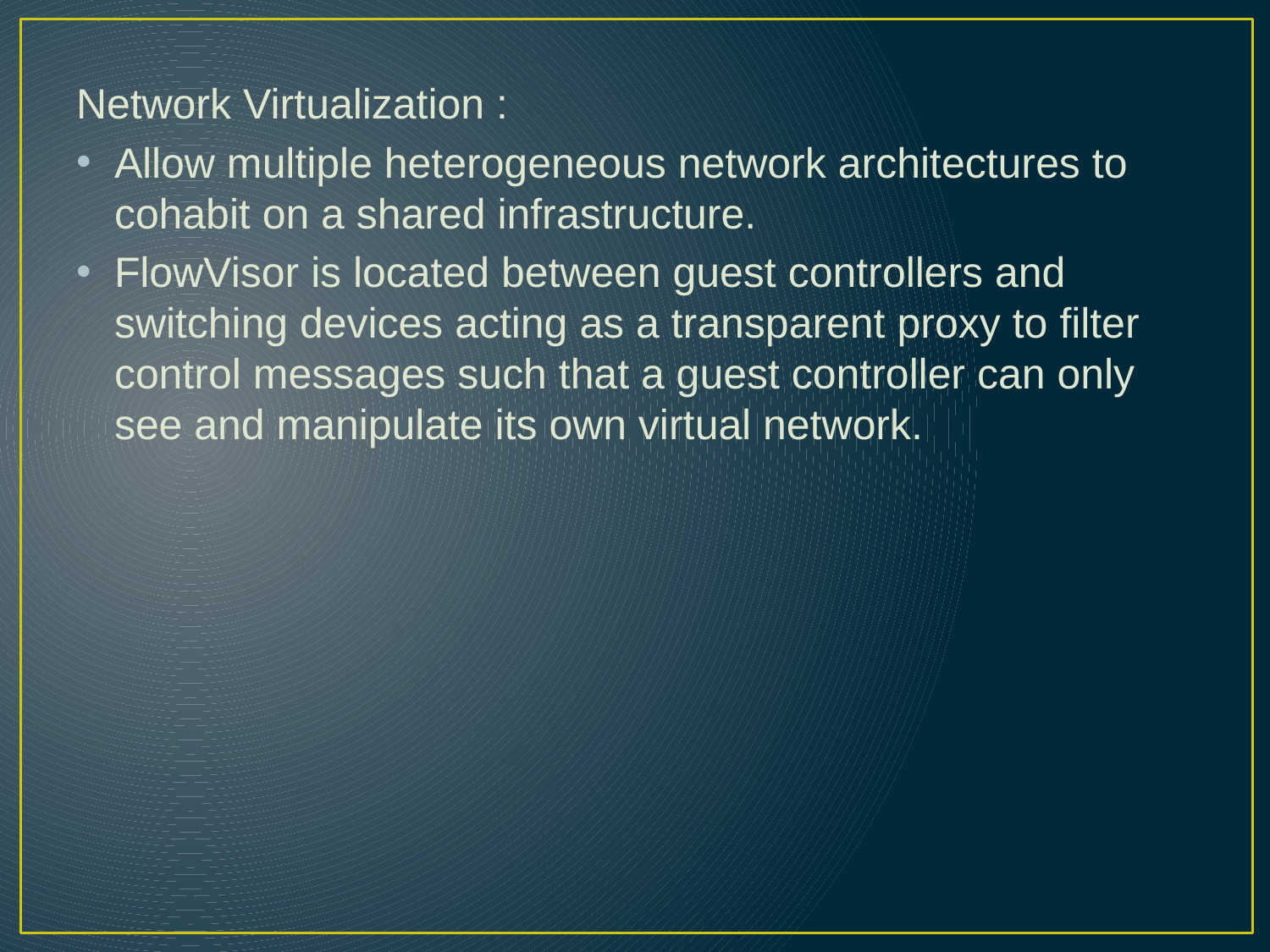

Network Virtualization :
Allow multiple heterogeneous network architectures to cohabit on a shared infrastructure.
FlowVisor is located between guest controllers and switching devices acting as a transparent proxy to filter control messages such that a guest controller can only see and manipulate its own virtual network.